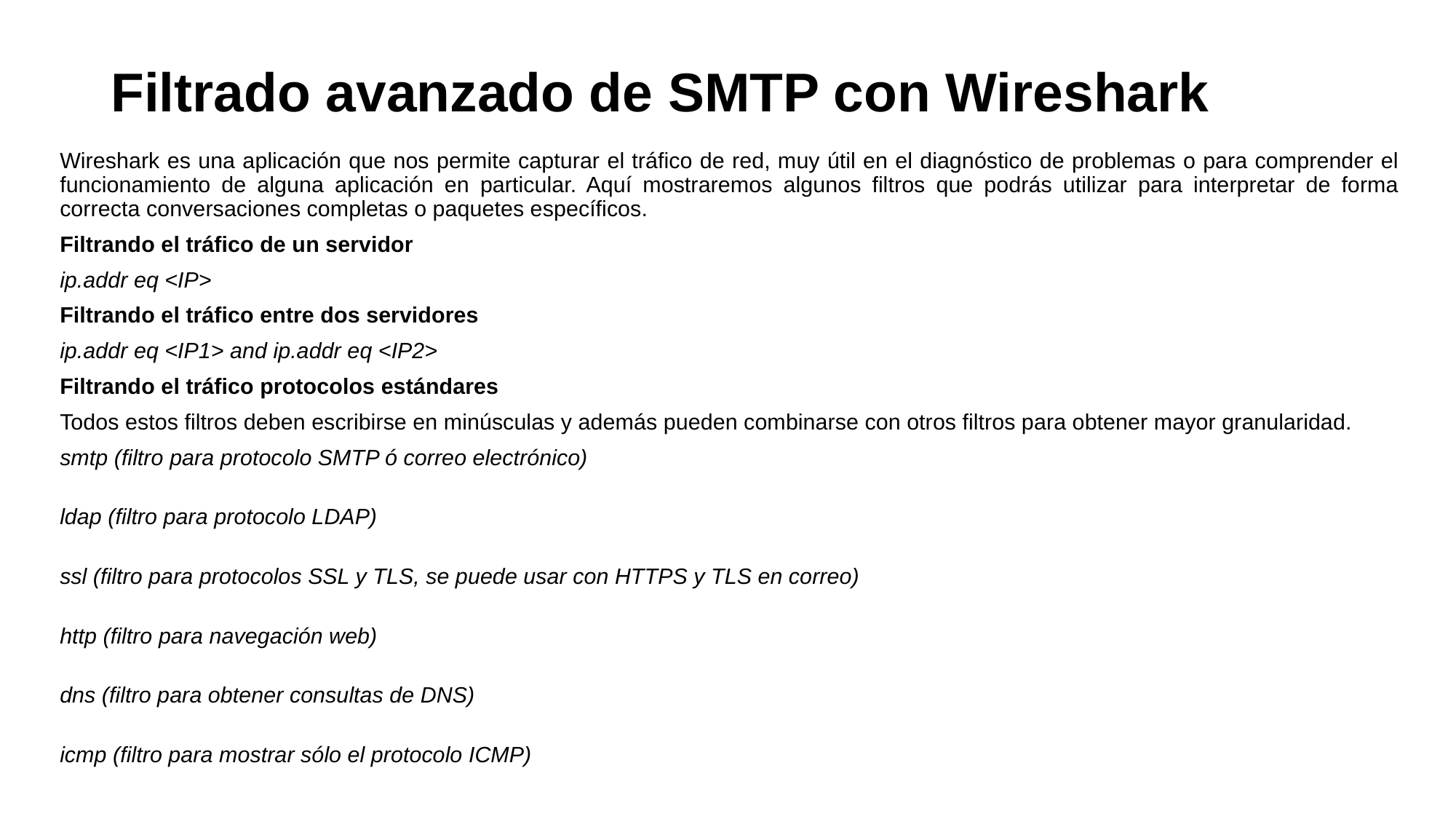

# Filtrado avanzado de SMTP con Wireshark
Wireshark es una aplicación que nos permite capturar el tráfico de red, muy útil en el diagnóstico de problemas o para comprender el funcionamiento de alguna aplicación en particular. Aquí mostraremos algunos filtros que podrás utilizar para interpretar de forma correcta conversaciones completas o paquetes específicos.
Filtrando el tráfico de un servidor
ip.addr eq <IP>
Filtrando el tráfico entre dos servidores
ip.addr eq <IP1> and ip.addr eq <IP2>
Filtrando el tráfico protocolos estándares
Todos estos filtros deben escribirse en minúsculas y además pueden combinarse con otros filtros para obtener mayor granularidad.
smtp (filtro para protocolo SMTP ó correo electrónico)
ldap (filtro para protocolo LDAP)
ssl (filtro para protocolos SSL y TLS, se puede usar con HTTPS y TLS en correo)
http (filtro para navegación web)
dns (filtro para obtener consultas de DNS)
icmp (filtro para mostrar sólo el protocolo ICMP)